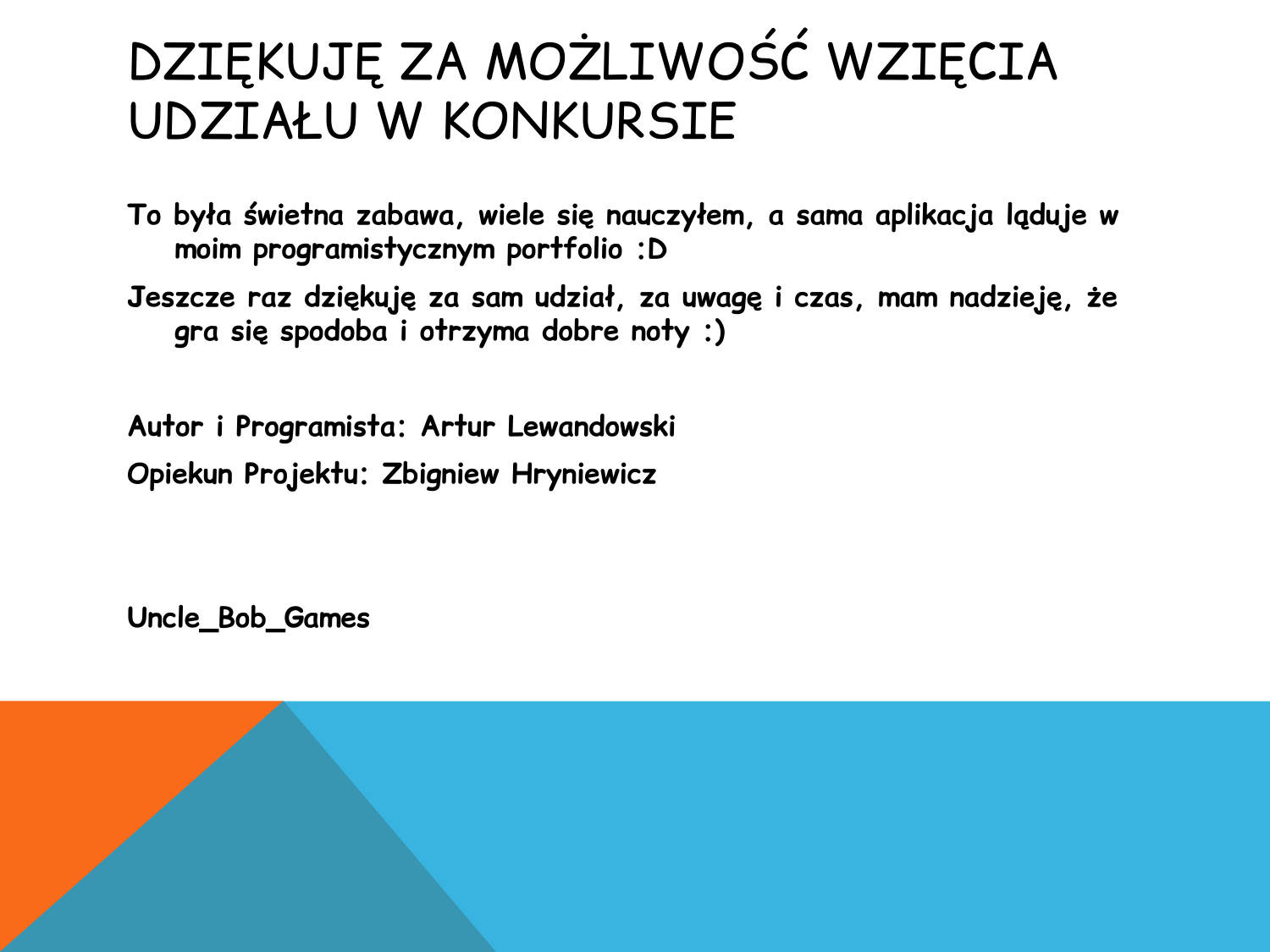

# Dziękuję za możliwość wzięcia udziału w konkursie
To była świetna zabawa, wiele się nauczyłem, a sama aplikacja ląduje w moim programistycznym portfolio :D
Jeszcze raz dziękuję za sam udział, za uwagę i czas, mam nadzieję, że gra się spodoba i otrzyma dobre noty :)

Autor i Programista: Artur Lewandowski
Opiekun Projektu: Zbigniew Hryniewicz

Uncle_Bob_Games